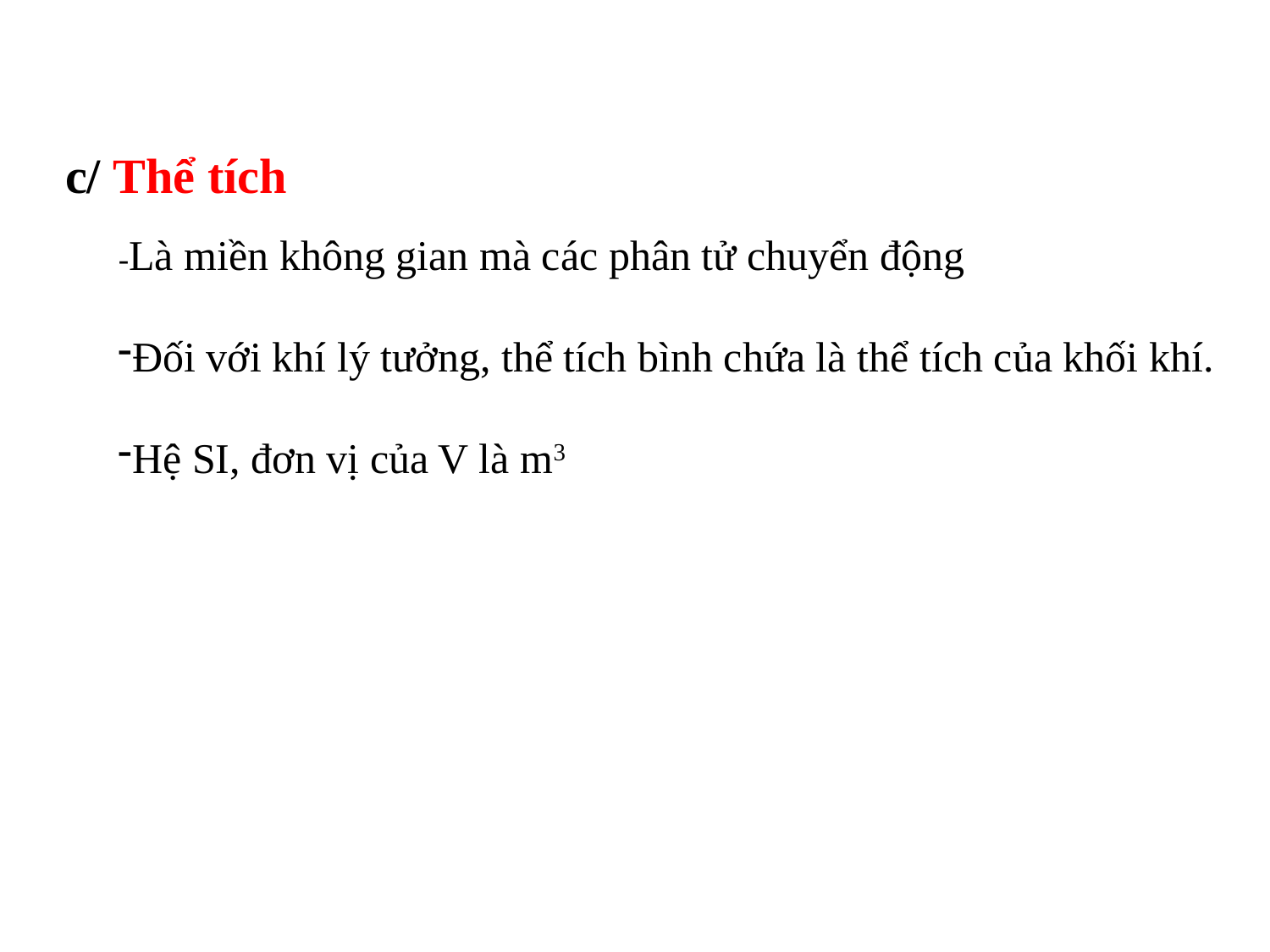

c/ Thể tích
-Là miền không gian mà các phân tử chuyển động

Đối với khí lý tưởng, thể tích bình chứa là thể tích của khối khí.

Hệ SI, đơn vị của V là m3